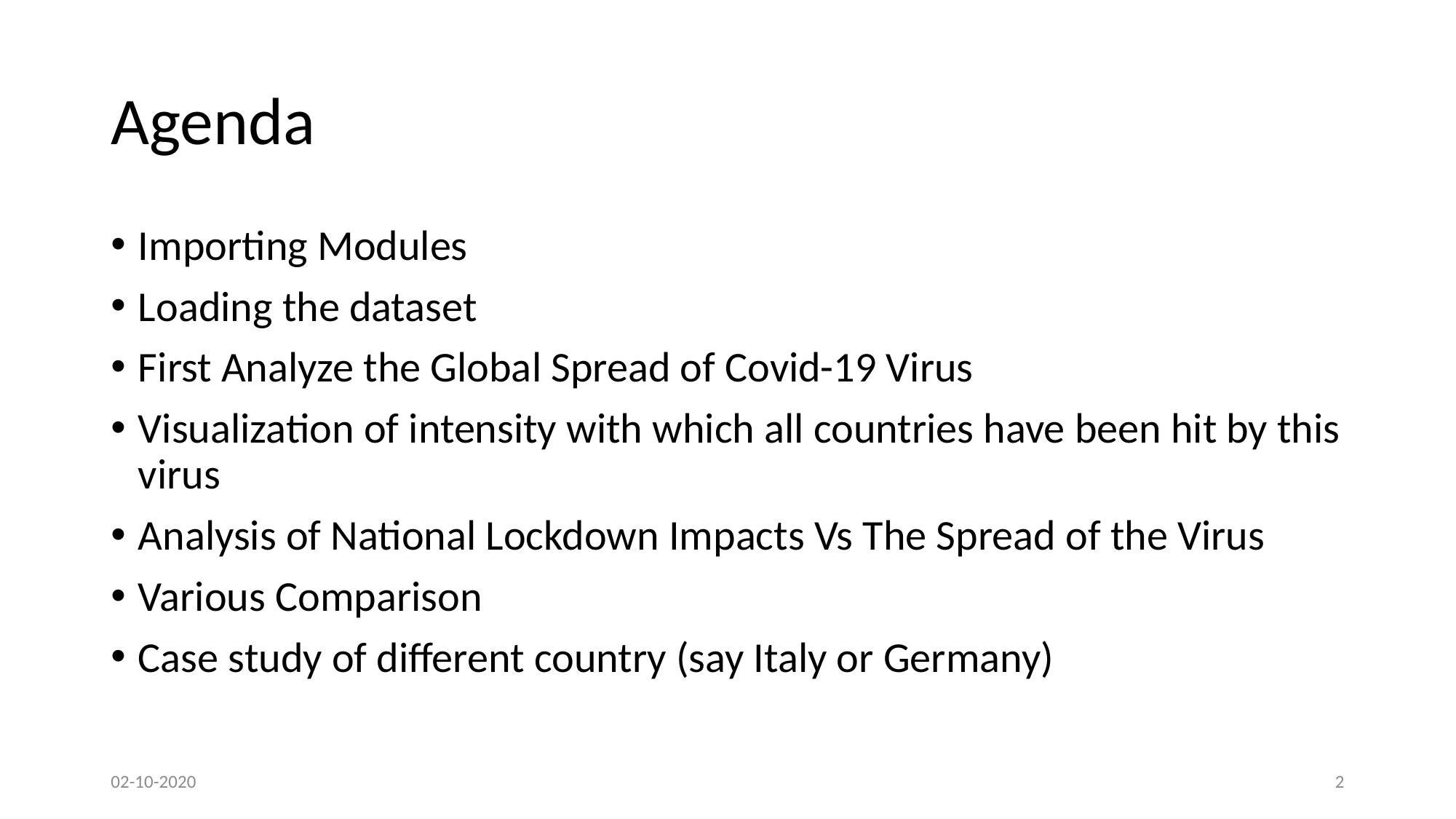

# Agenda
Importing Modules
Loading the dataset
First Analyze the Global Spread of Covid-19 Virus
Visualization of intensity with which all countries have been hit by this virus
Analysis of National Lockdown Impacts Vs The Spread of the Virus
Various Comparison
Case study of different country (say Italy or Germany)
02-10-2020
2